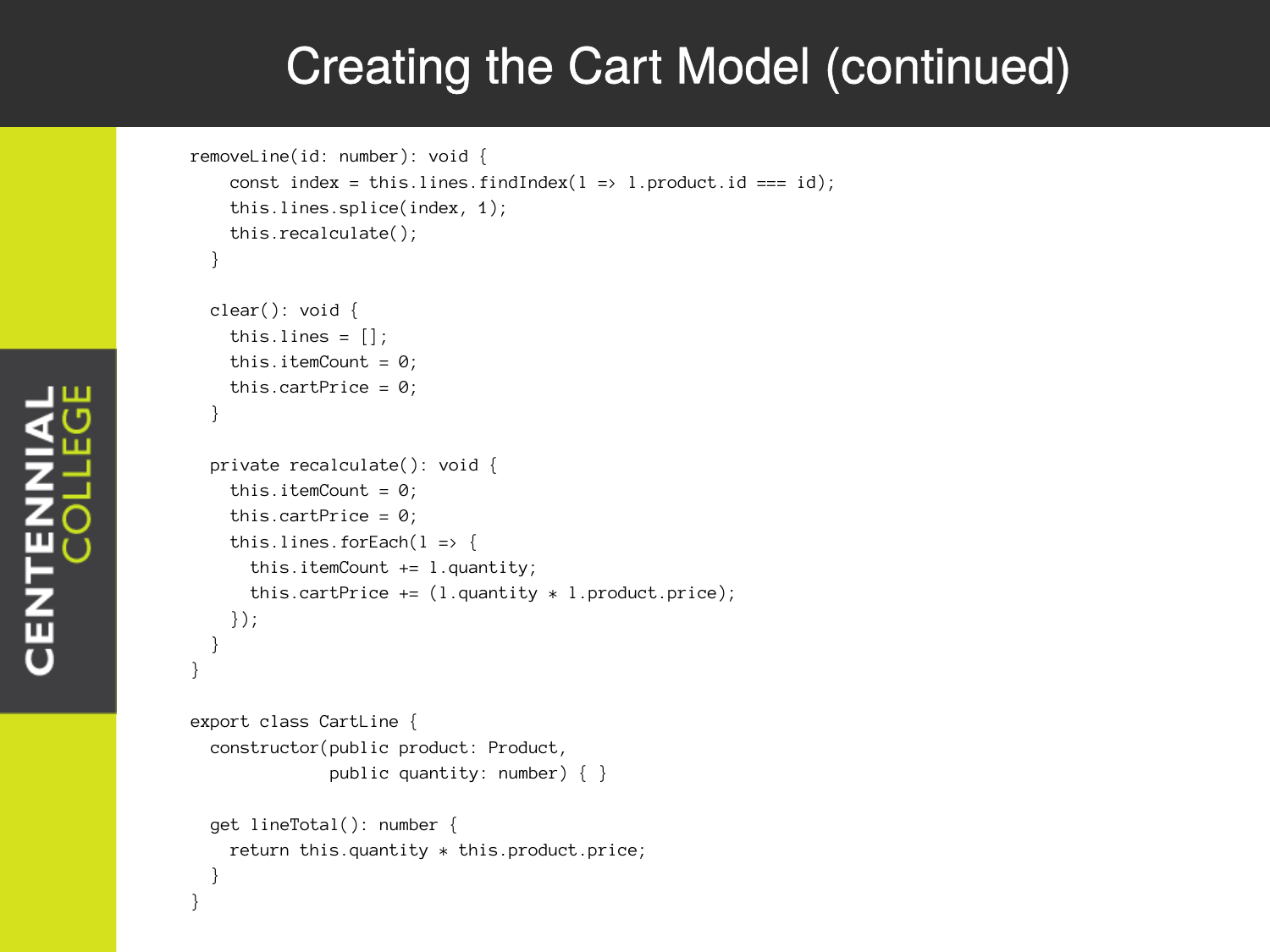

# Creating the Cart Model (continued)
removeLine(id: number): void {
    const index = this.lines.findIndex(l => l.product.id === id);
    this.lines.splice(index, 1);
    this.recalculate();
  }

  clear(): void {
    this.lines = [];
    this.itemCount = 0;
    this.cartPrice = 0;
  }

  private recalculate(): void {
    this.itemCount = 0;
    this.cartPrice = 0;
    this.lines.forEach(l => {
      this.itemCount += l.quantity;
      this.cartPrice += (l.quantity * l.product.price);
    });
  }
}

export class CartLine {
  constructor(public product: Product,
              public quantity: number) { }

  get lineTotal(): number {
    return this.quantity * this.product.price;
  }
}